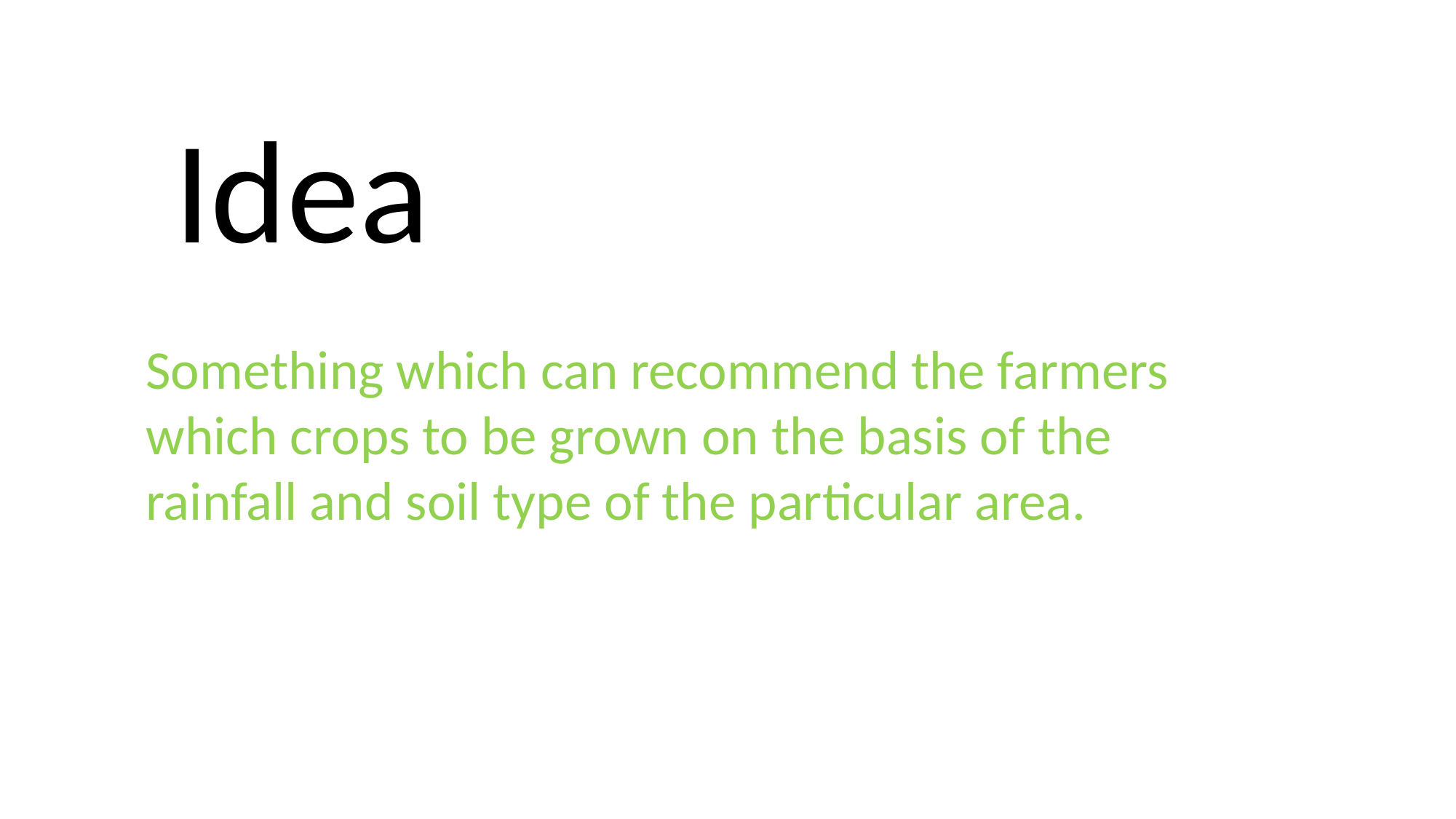

Idea
Something which can recommend the farmers which crops to be grown on the basis of the rainfall and soil type of the particular area.